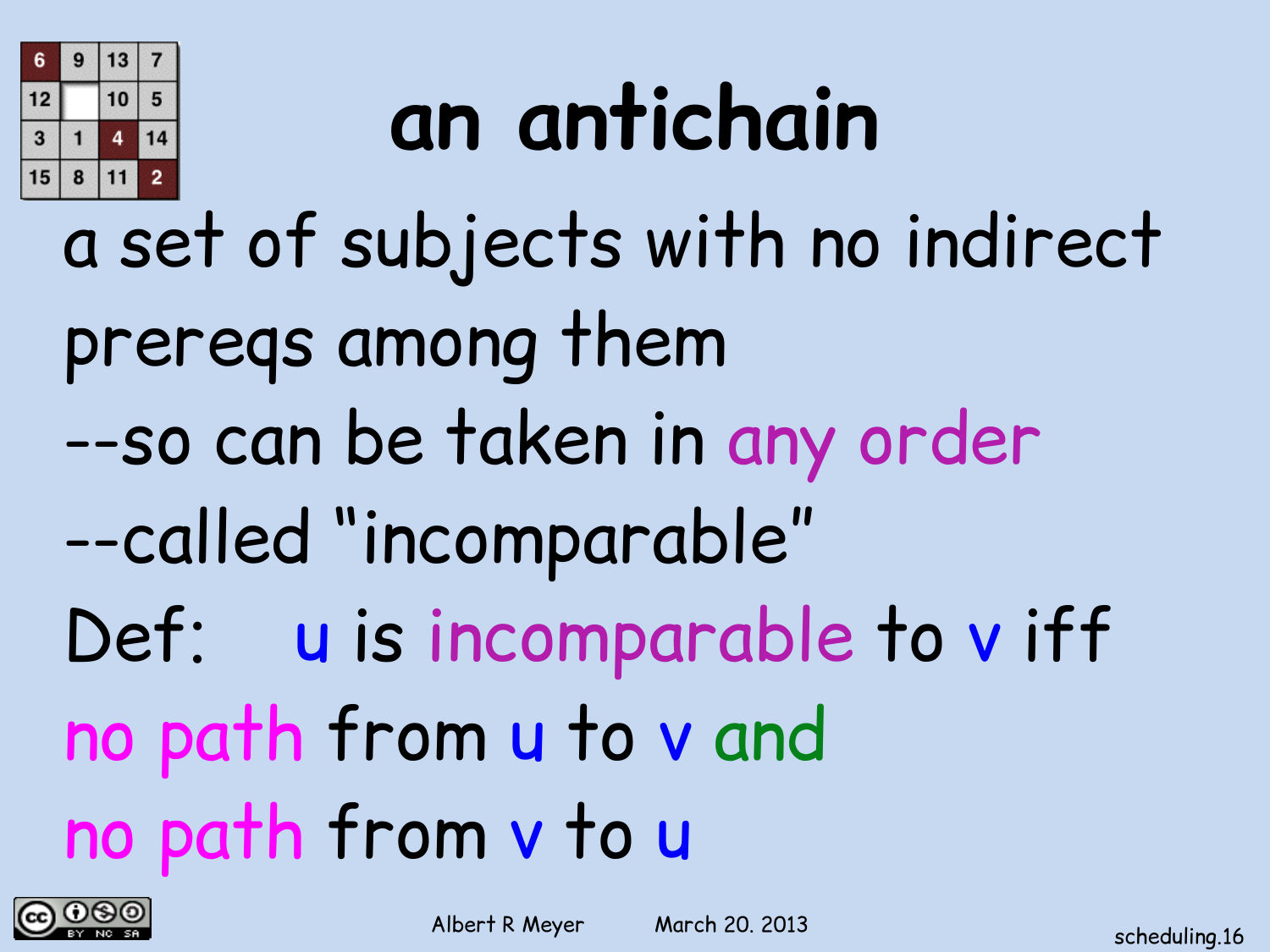

# an antichain
a set of subjects with no indirect
prereqs among them
--so can be taken in any order
--called “incomparable”
Def:    u is incomparable to v iff
no path from u to v and
no path from v to u

scheduling.16